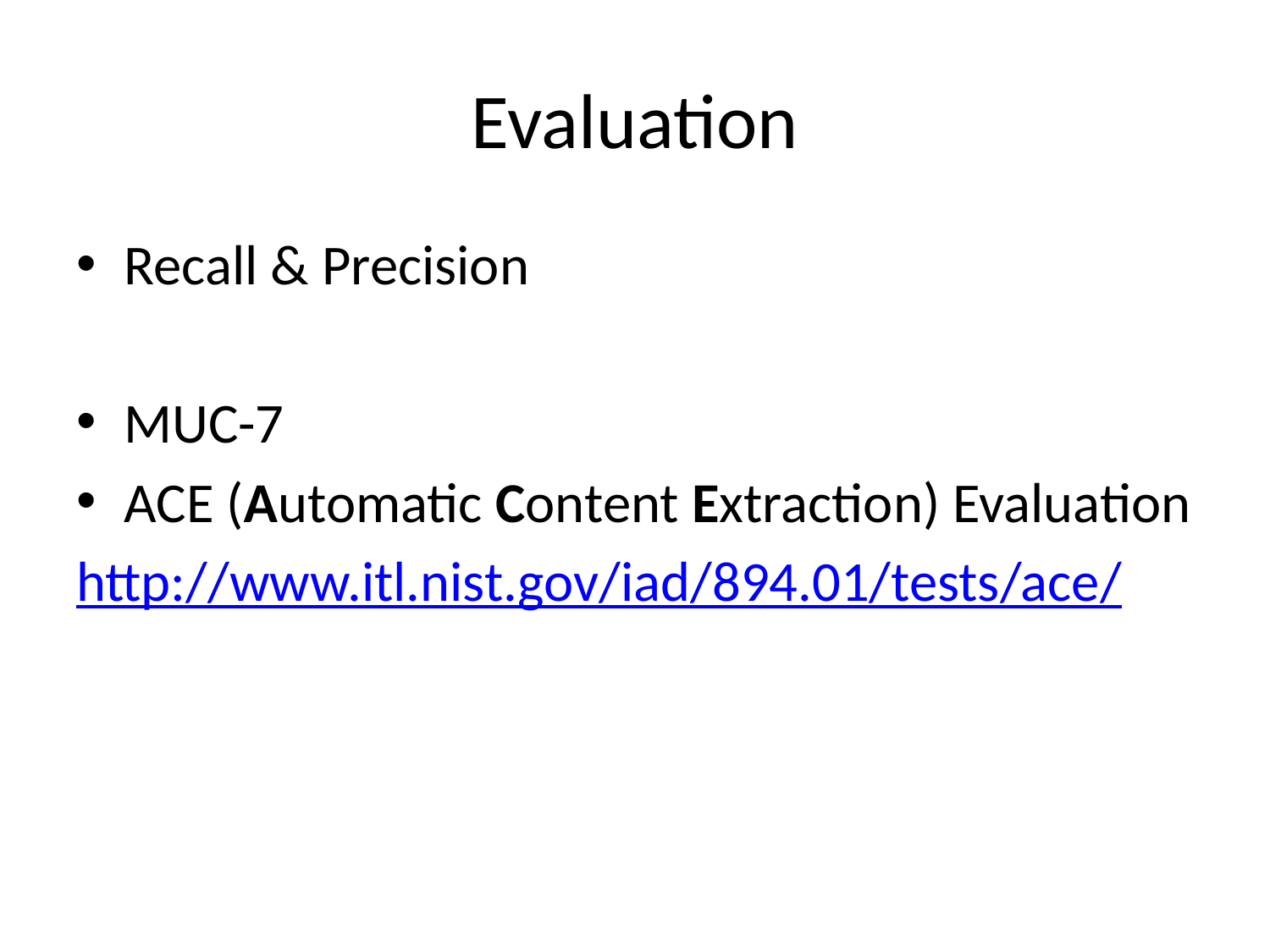

# Evaluation
Recall & Precision

MUC-7
ACE (Automatic Content Extraction) Evaluation
http://www.itl.nist.gov/iad/894.01/tests/ace/